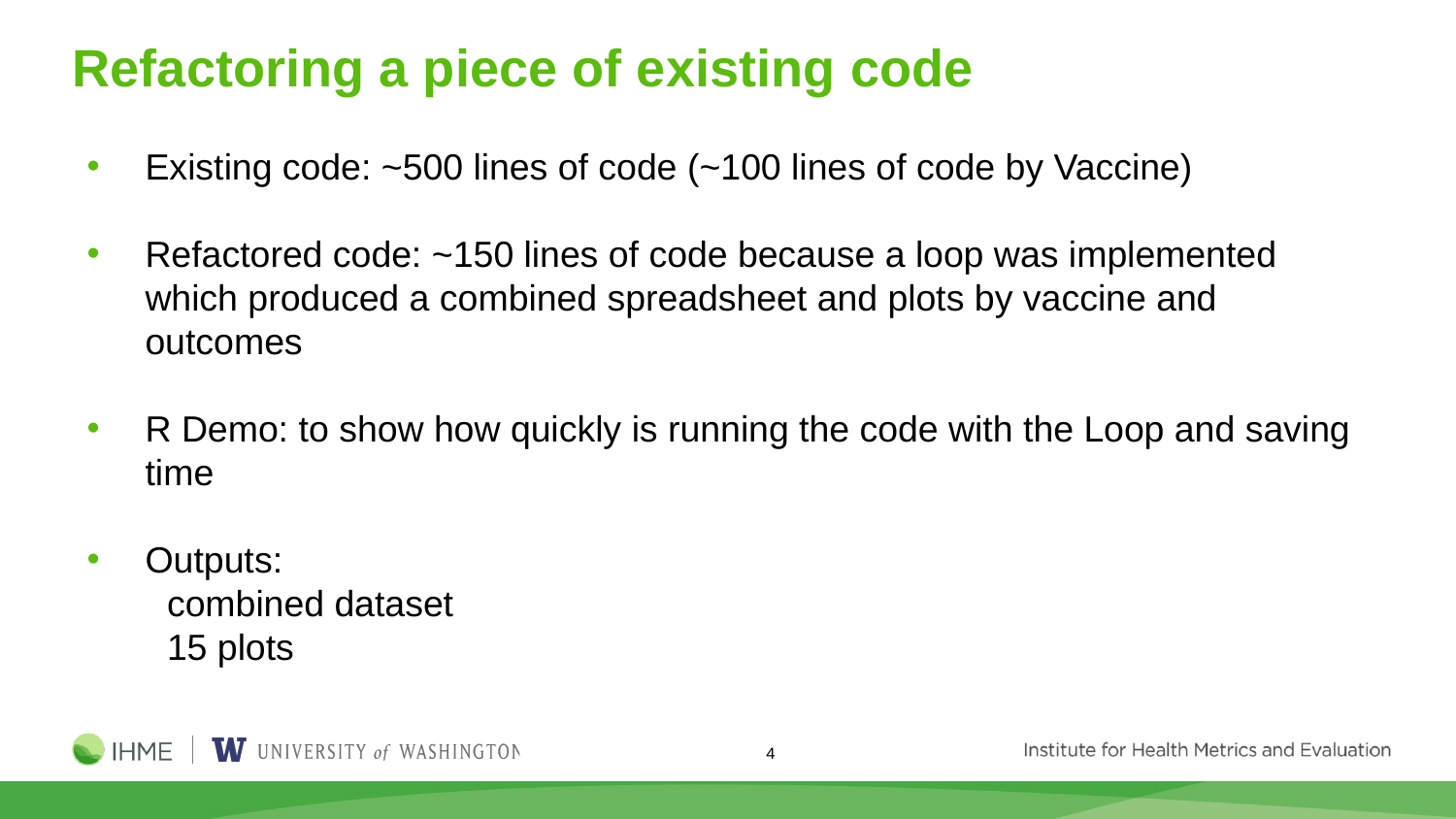

# Refactoring a piece of existing code
Existing code: ~500 lines of code (~100 lines of code by Vaccine)

Refactored code: ~150 lines of code because a loop was implemented which produced a combined spreadsheet and plots by vaccine and outcomes

R Demo: to show how quickly is running the code with the Loop and saving time

Outputs:
combined dataset
15 plots

4